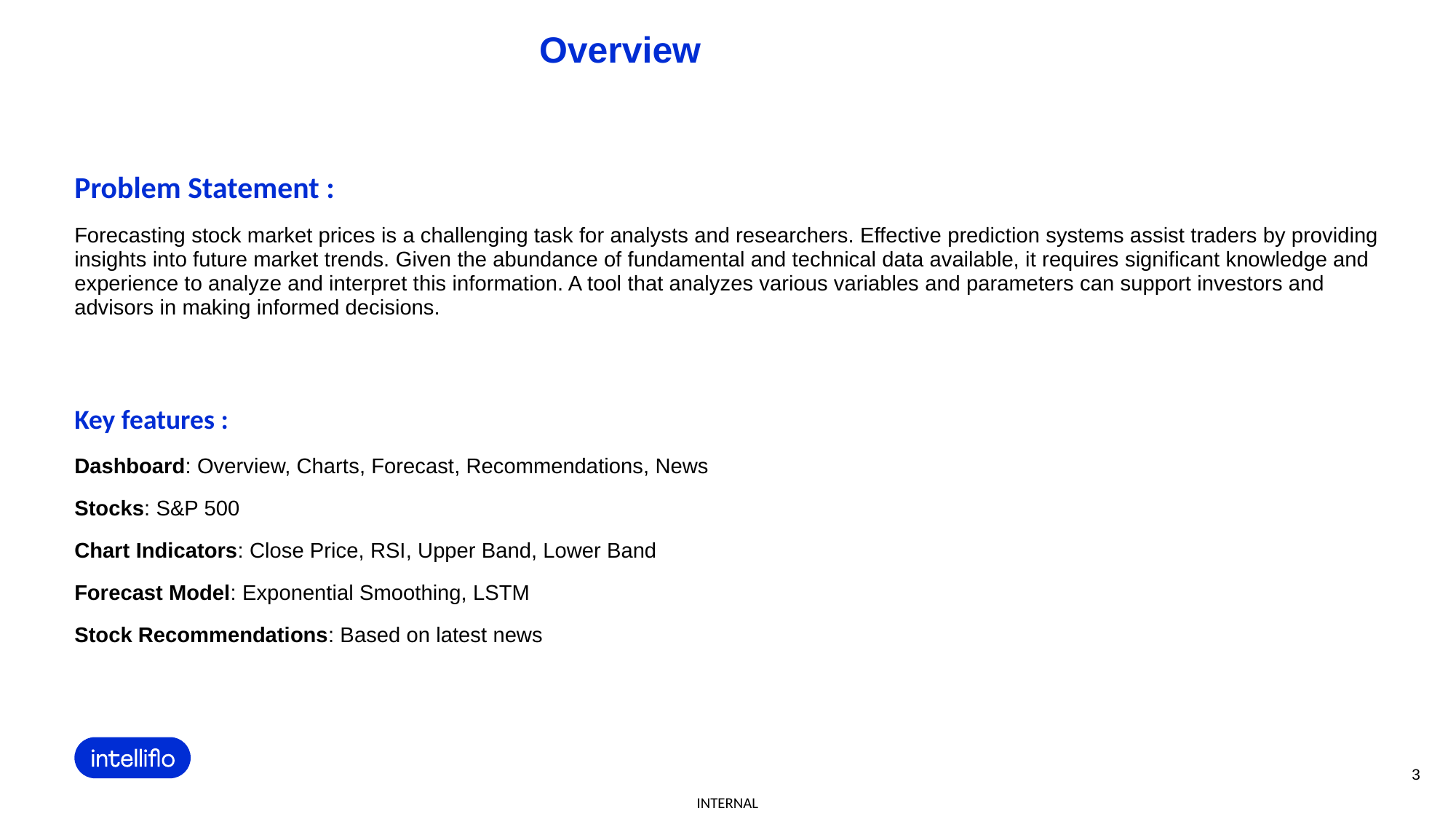

# Overview

Problem Statement :
Forecasting stock market prices is a challenging task for analysts and researchers. Effective prediction systems assist traders by providing insights into future market trends. Given the abundance of fundamental and technical data available, it requires significant knowledge and experience to analyze and interpret this information. A tool that analyzes various variables and parameters can support investors and advisors in making informed decisions.

Key features :
Dashboard: Overview, Charts, Forecast, Recommendations, News
Stocks: S&P 500
Chart Indicators: Close Price, RSI, Upper Band, Lower Band
Forecast Model: Exponential Smoothing, LSTM
Stock Recommendations: Based on latest news

3
3